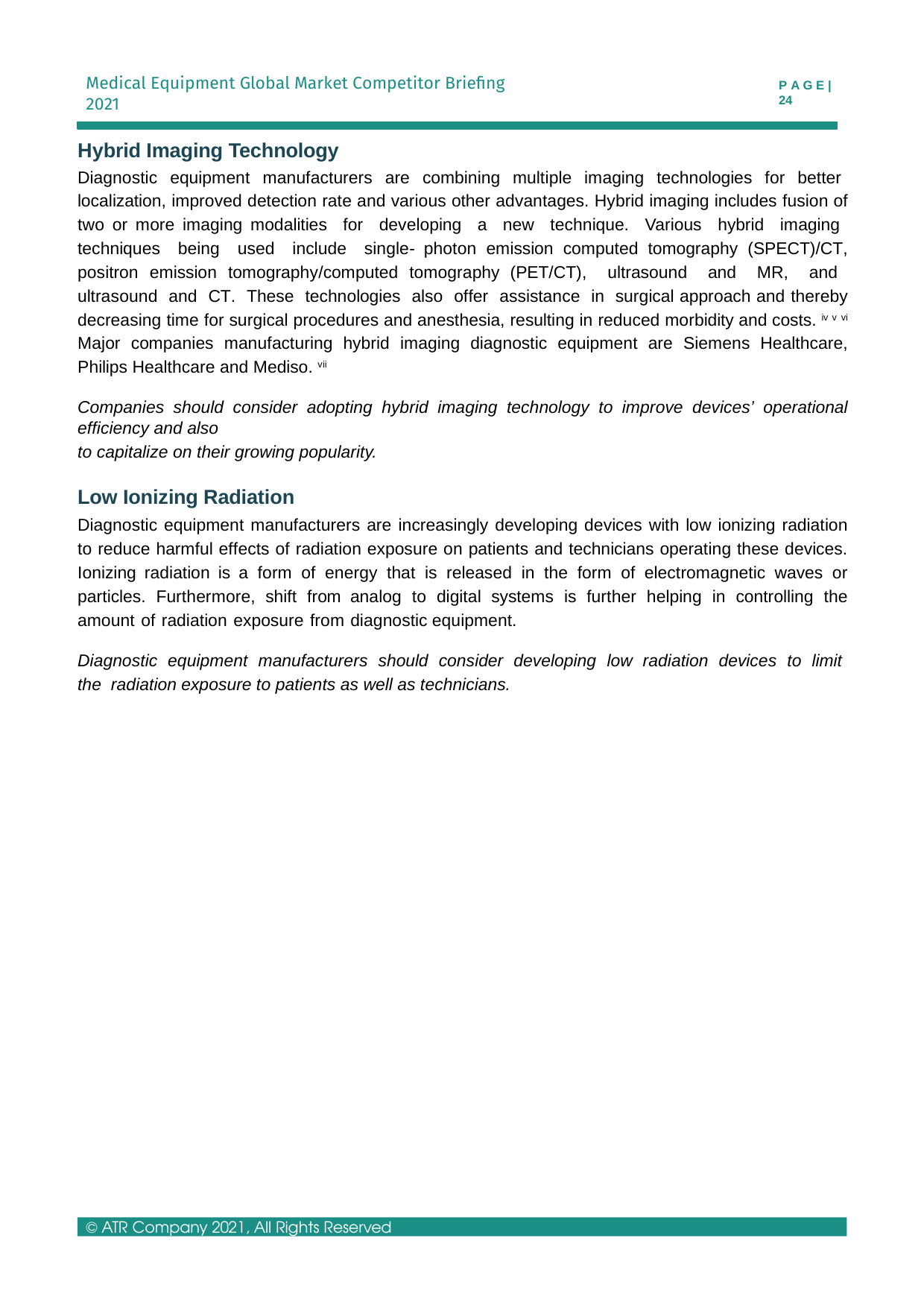

Medical Equipment Global Market Competitor Briefing 2021
P A G E | 24

Hybrid Imaging Technology
Diagnostic  equipment  manufacturers  are  combining  multiple  imaging  technologies  for  better  localization, improved detection rate and various other advantages. Hybrid imaging includes fusion of two or more imaging modalities  for  developing  a  new  technique.  Various  hybrid  imaging  techniques  being  used  include  single- photon emission computed tomography (SPECT)/CT, positron emission tomography/computed tomography (PET/CT),  ultrasound  and  MR,  and  ultrasound  and  CT.  These  technologies  also  offer  assistance  in  surgical approach and thereby decreasing time for surgical procedures and anesthesia, resulting in reduced morbidity and costs. iv v vi Major companies manufacturing hybrid imaging diagnostic equipment are Siemens Healthcare, Philips Healthcare and Mediso. vii

Companies should consider adopting hybrid imaging technology to improve devices’ operational efficiency and also
to capitalize on their growing popularity.

Low Ionizing Radiation
Diagnostic equipment manufacturers are increasingly developing devices with low ionizing radiation to reduce harmful effects of radiation exposure on patients and technicians operating these devices. Ionizing radiation is a form of energy that is released in the form of electromagnetic waves or particles. Furthermore, shift from analog to digital systems is further helping in controlling the amount of radiation exposure from diagnostic equipment.

Diagnostic  equipment  manufacturers  should  consider  developing  low  radiation  devices  to  limit  the  radiation exposure to patients as well as technicians.
© ATR Company 2021, All Rights Reserved